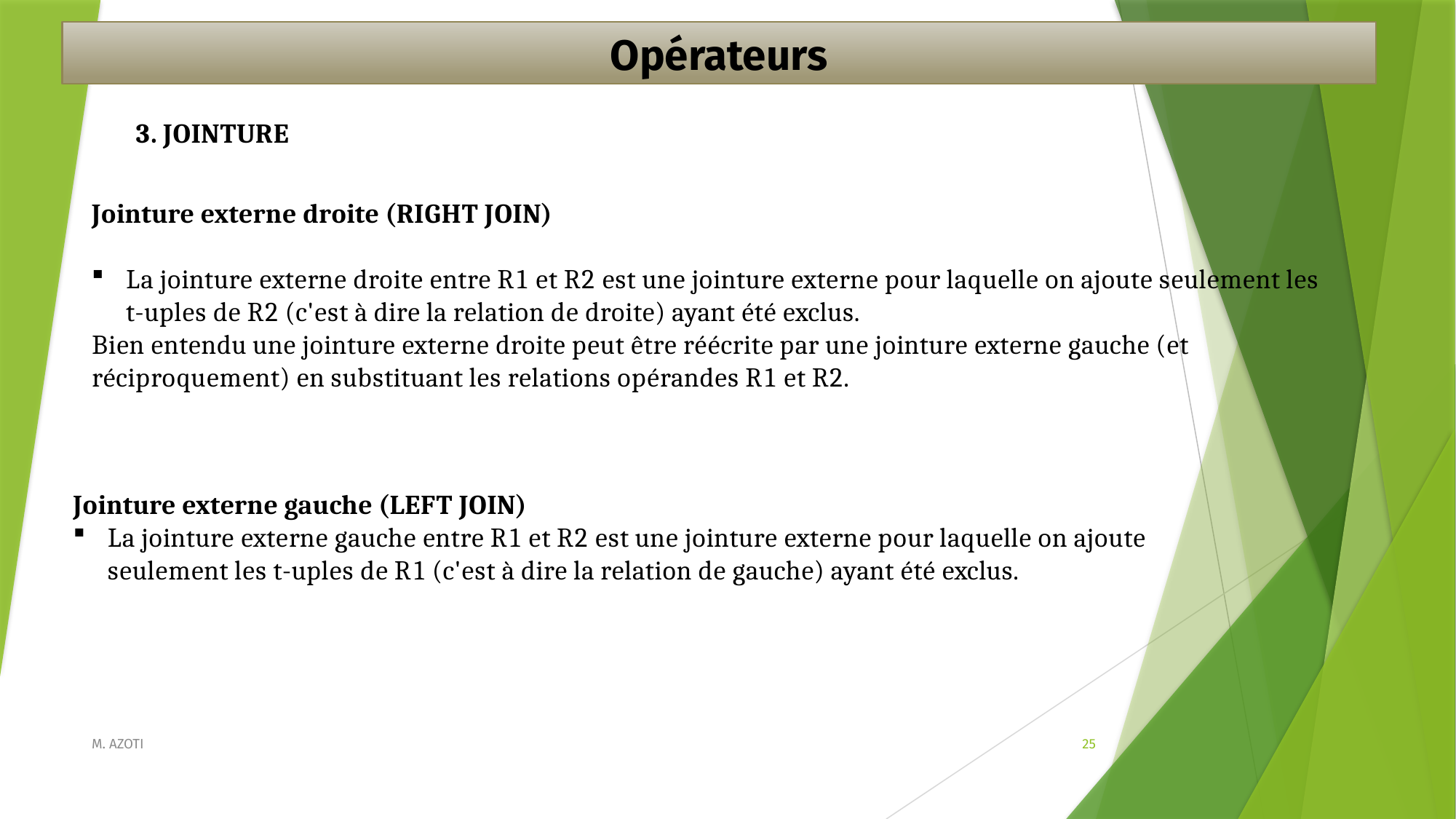

Opérateurs
3. JOINTURE
Jointure externe droite (RIGHT JOIN)

La jointure externe droite entre R1 et R2 est une jointure externe pour laquelle on ajoute seulement les t-uples de R2 (c'est à dire la relation de droite) ayant été exclus.
Bien entendu une jointure externe droite peut être réécrite par une jointure externe gauche (et réciproquement) en substituant les relations opérandes R1 et R2.
Jointure externe gauche (LEFT JOIN)
La jointure externe gauche entre R1 et R2 est une jointure externe pour laquelle on ajoute seulement les t-uples de R1 (c'est à dire la relation de gauche) ayant été exclus.
M. AZOTI
25